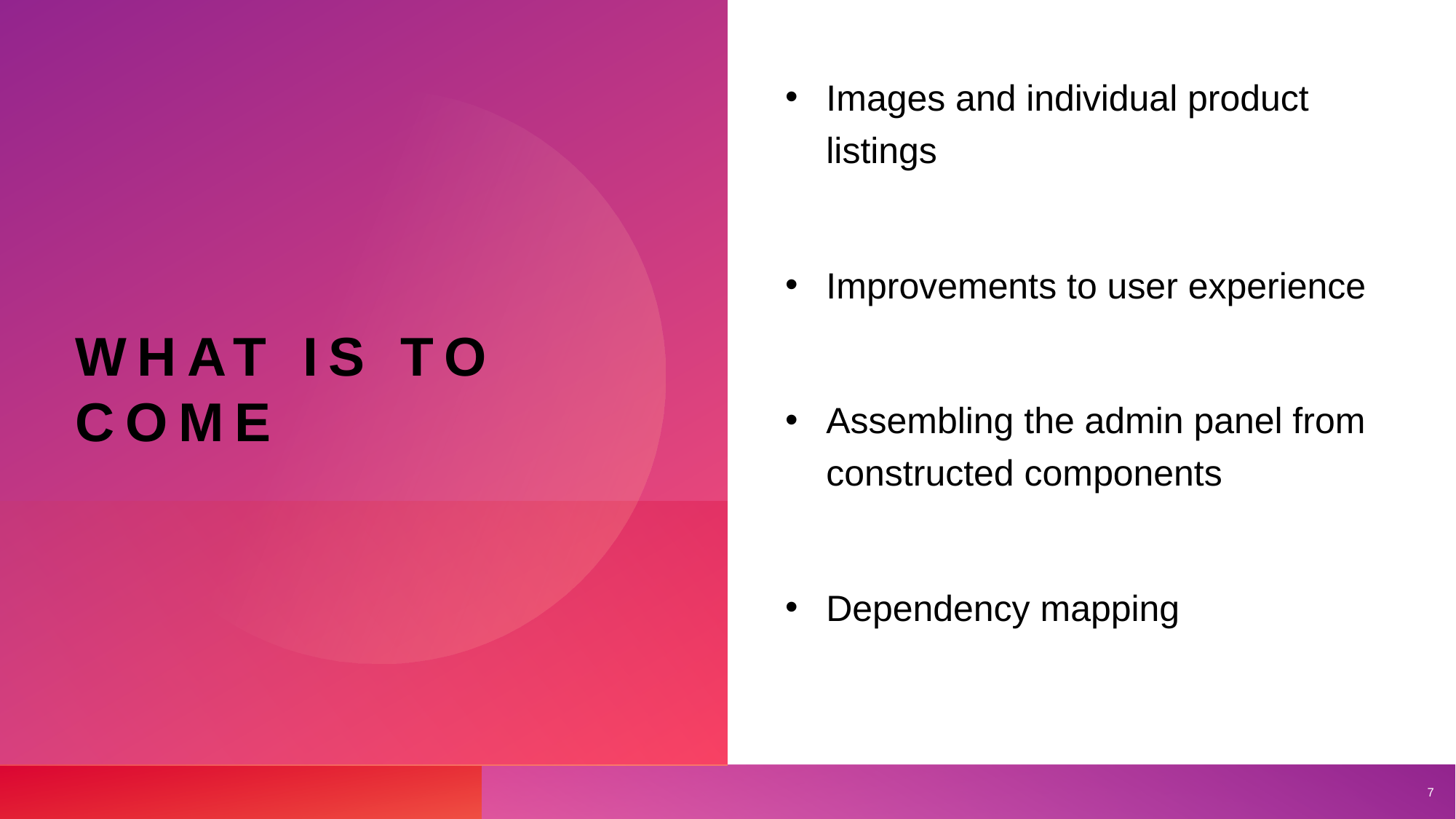

# What IS TO COME
Images and individual product listings

Improvements to user experience

Assembling the admin panel from constructed components

Dependency mapping

7